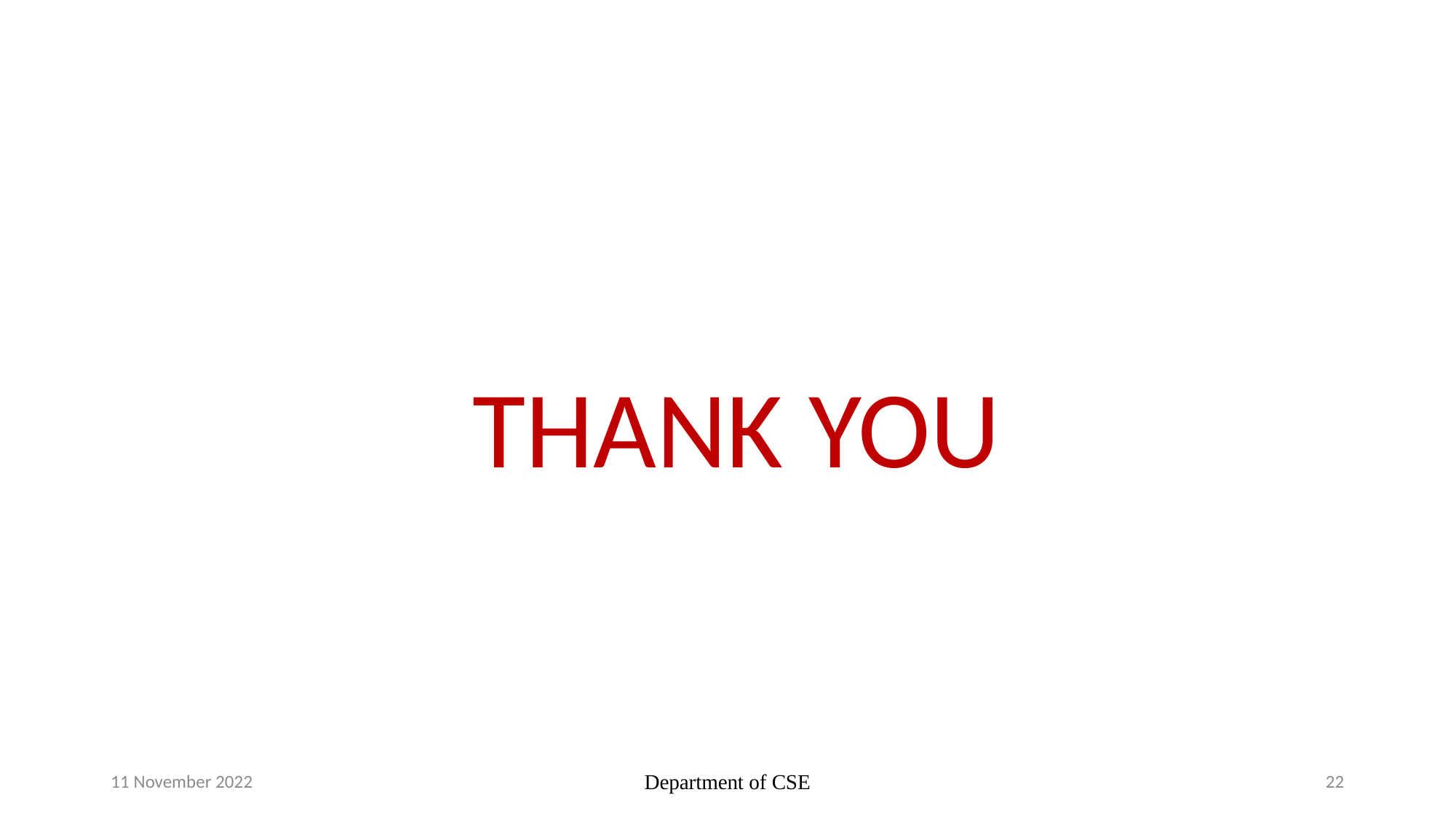

# THANK YOU
11 November 2022
Department of CSE
22